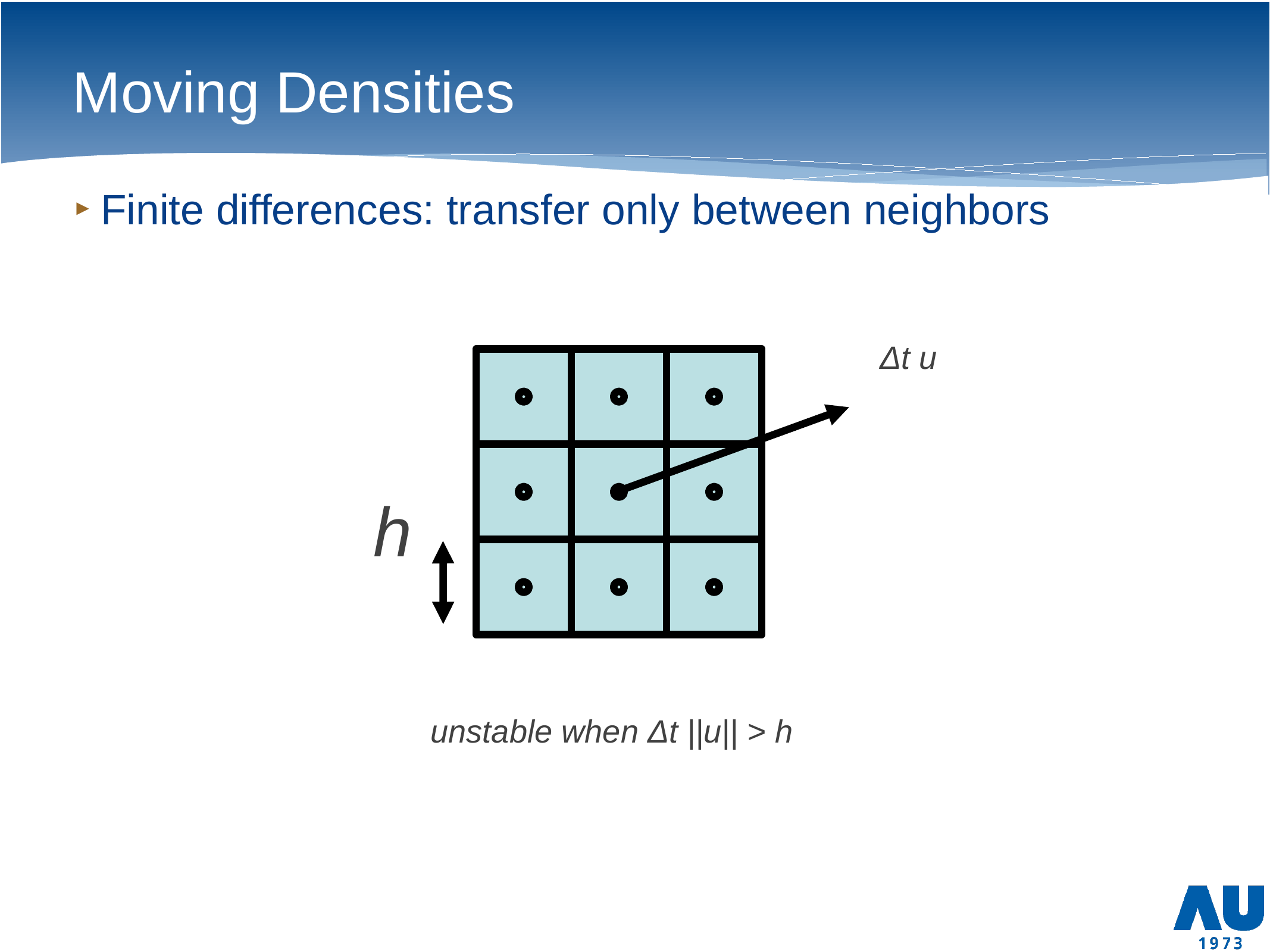

# Moving Densities
Finite differences: transfer only between neighbors
Δt u

h

unstable when Δt ||u|| > h